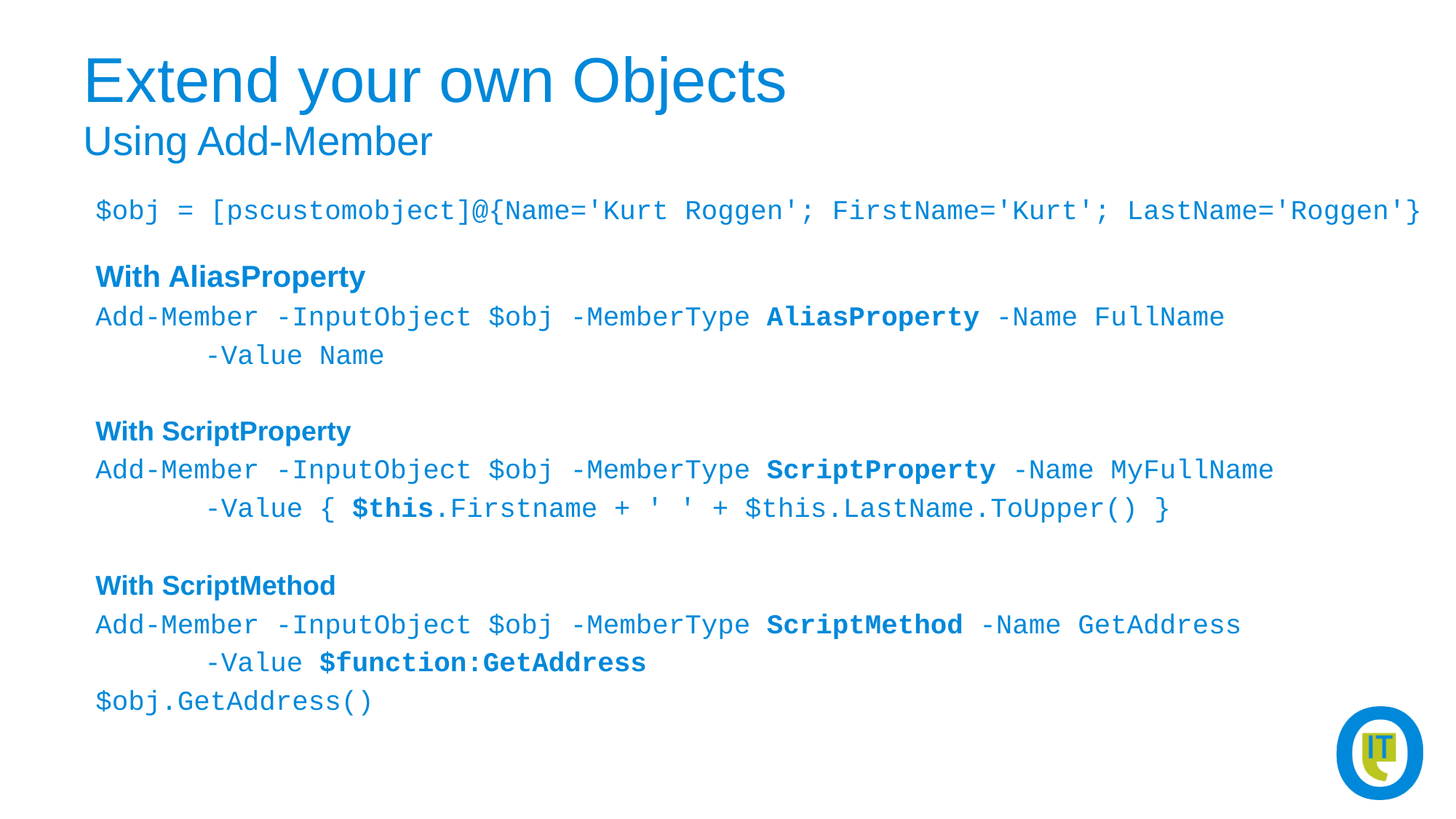

# Extend your own Objects Using Add-Member
$obj = [pscustomobject]@{Name='Kurt Roggen'; FirstName='Kurt'; LastName='Roggen'}

With AliasProperty
Add-Member -InputObject $obj -MemberType AliasProperty -Name FullName
	-Value Name

With ScriptProperty
Add-Member -InputObject $obj -MemberType ScriptProperty -Name MyFullName
	-Value { $this.Firstname + ' ' + $this.LastName.ToUpper() }

With ScriptMethod
Add-Member -InputObject $obj -MemberType ScriptMethod -Name GetAddress
	-Value $function:GetAddress
$obj.GetAddress()